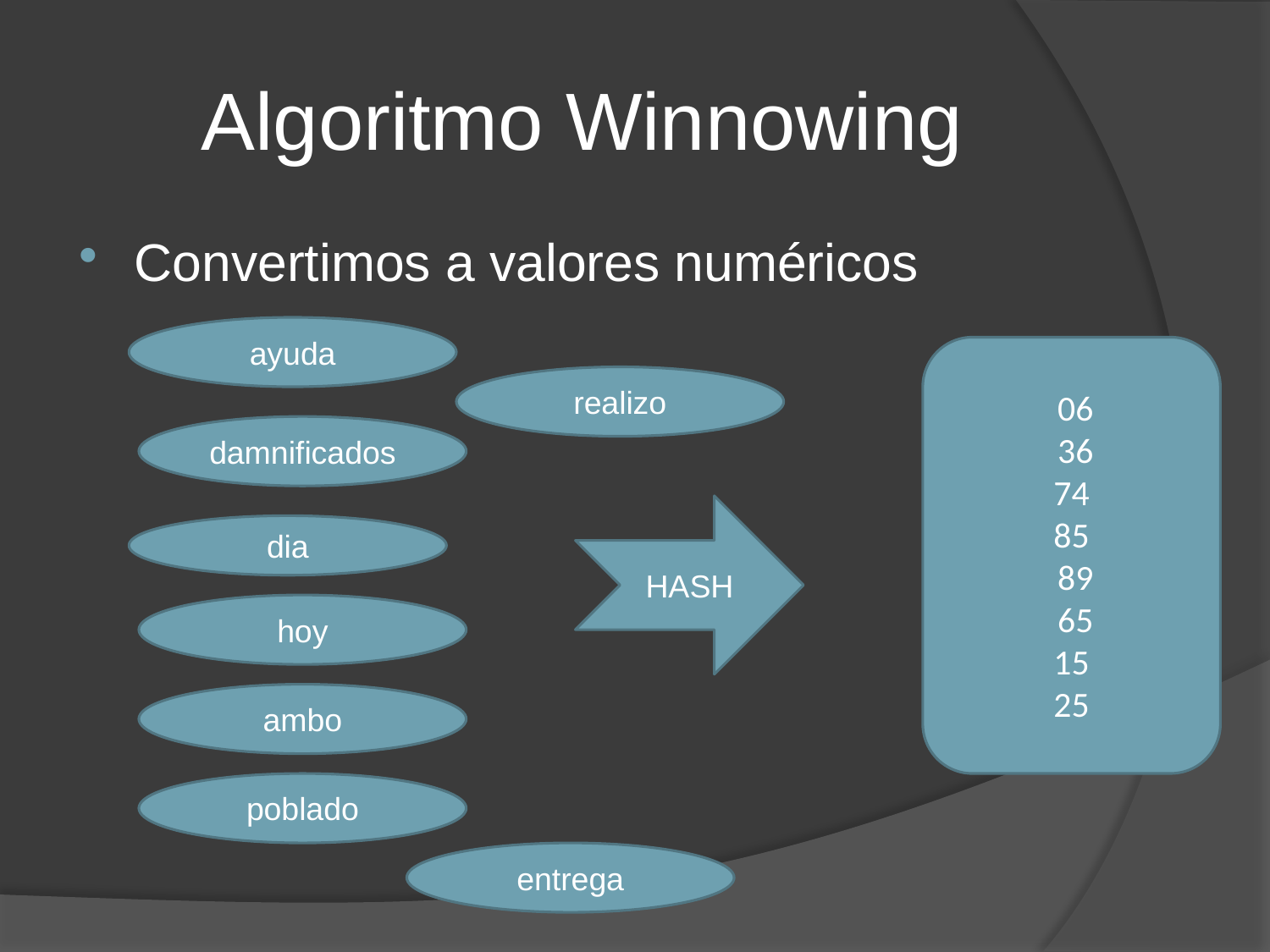

# Algoritmo Winnowing
Convertimos a valores numéricos

ayuda
 06
 36
 74
85
 89
 65
 15
25
realizo
damnificados
HASH
dia
hoy
ambo
poblado
entrega